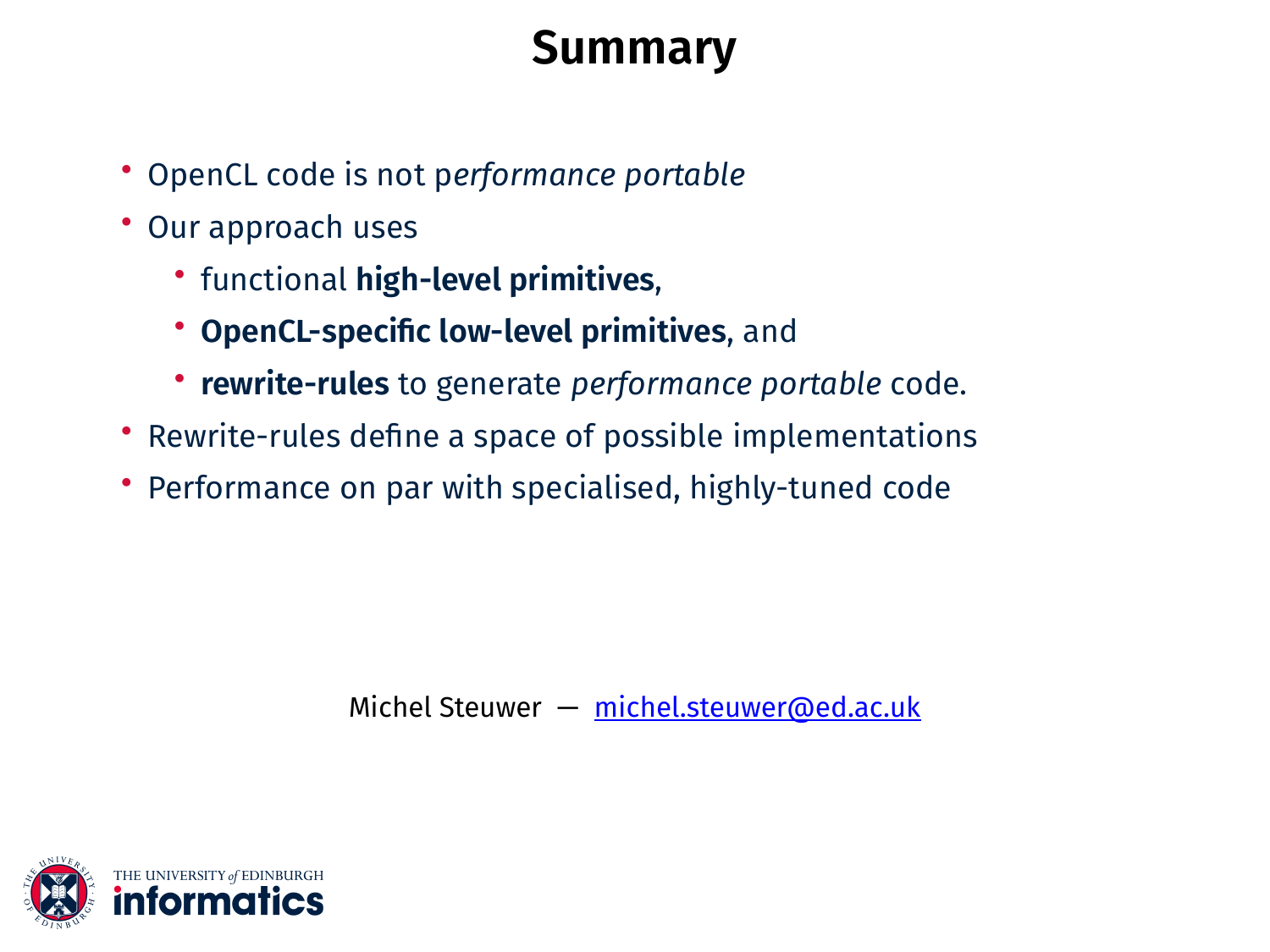

# Summary
OpenCL code is not performance portable
Our approach uses
functional high-level primitives,
OpenCL-specific low-level primitives, and
rewrite-rules to generate performance portable code.
Rewrite-rules define a space of possible implementations
Performance on par with specialised, highly-tuned code
Michel Steuwer  —  michel.steuwer@ed.ac.uk
42